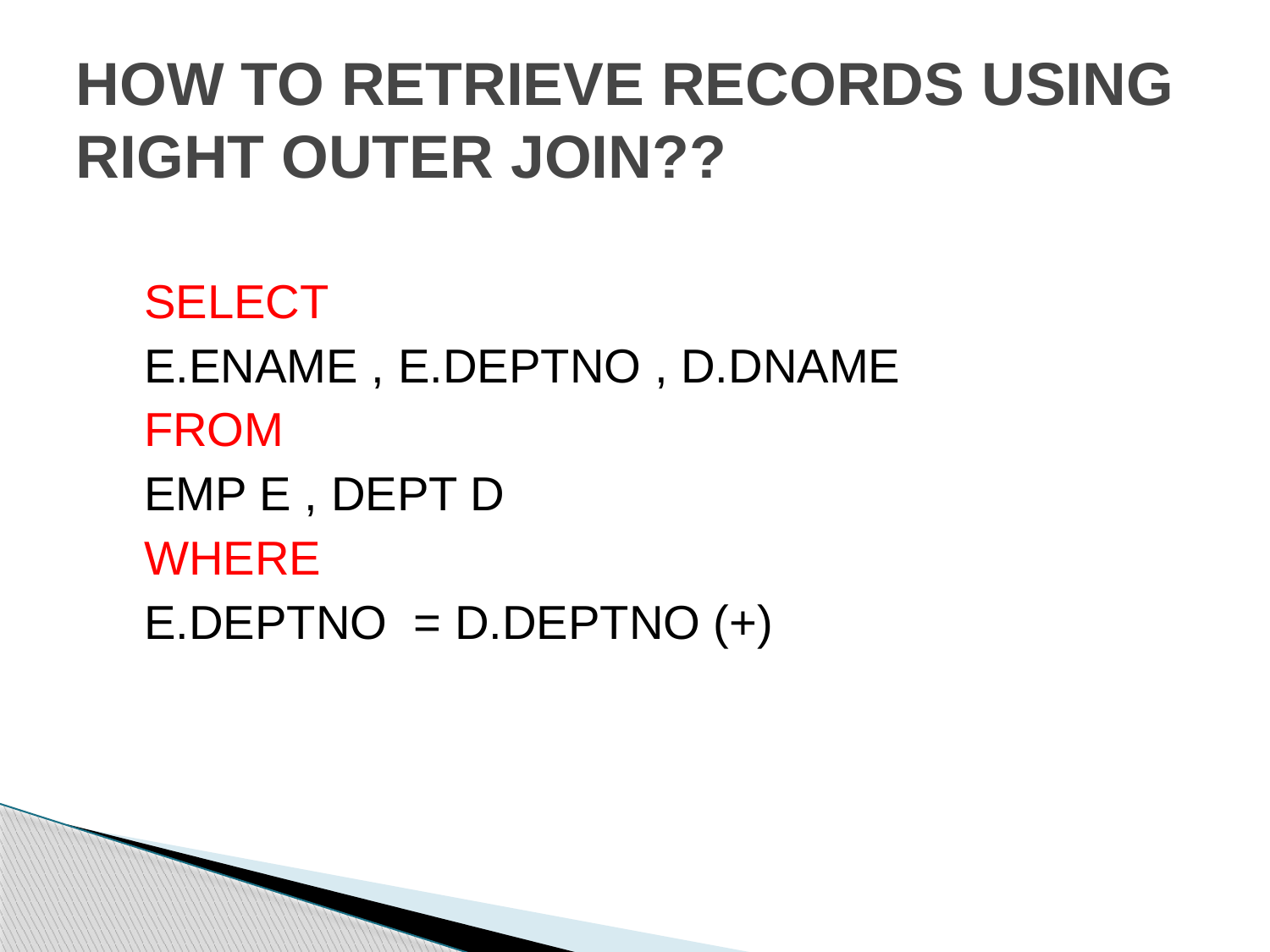

# HOW TO RETRIEVE RECORDS USING RIGHT OUTER JOIN??
SELECT
E.ENAME , E.DEPTNO , D.DNAME
FROM
EMP E , DEPT D
WHERE
E.DEPTNO  = D.DEPTNO (+)